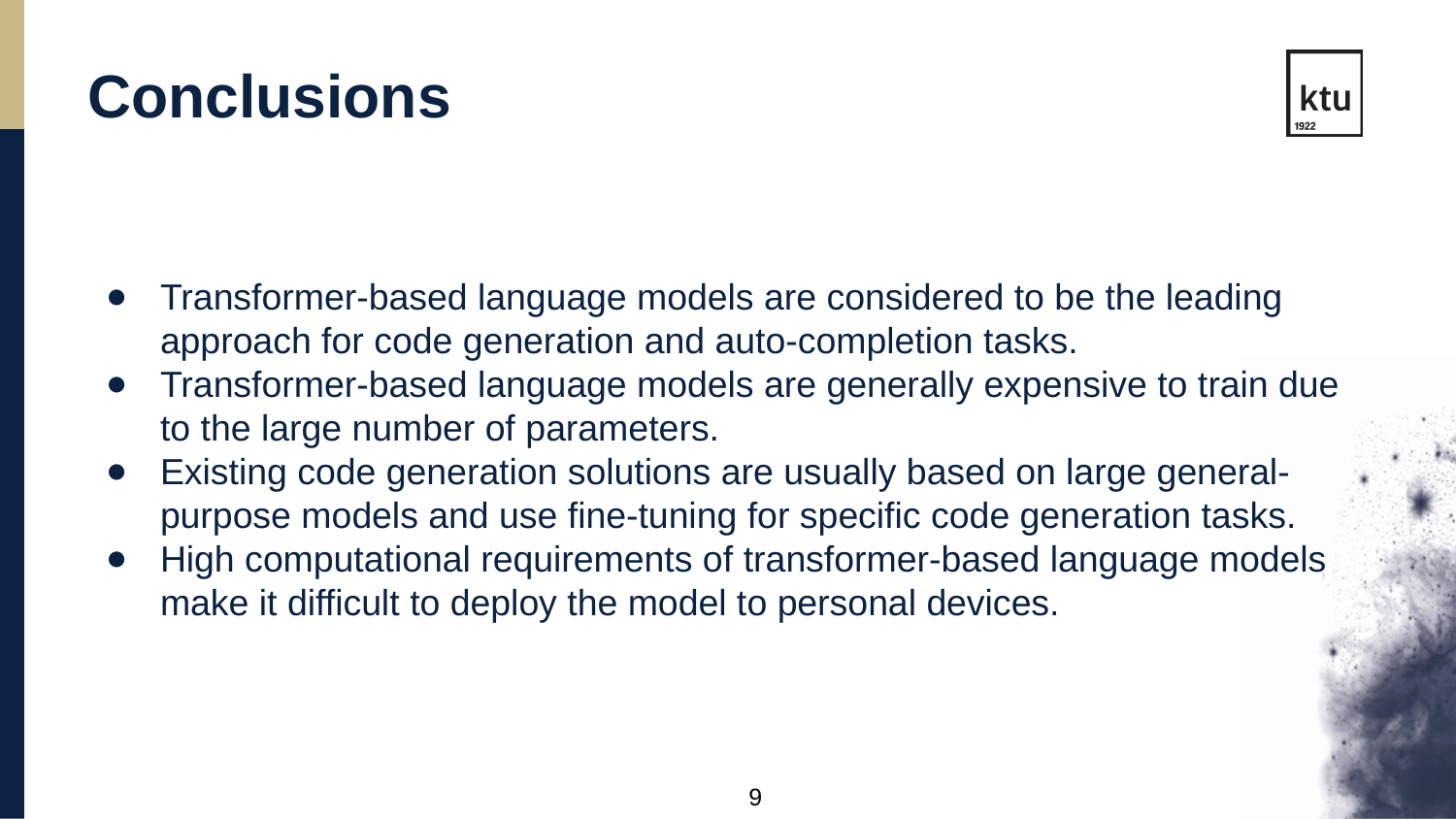

Conclusions
Transformer-based language models are considered to be the leading approach for code generation and auto-completion tasks.
Transformer-based language models are generally expensive to train due to the large number of parameters.
Existing code generation solutions are usually based on large general-purpose models and use fine-tuning for specific code generation tasks.
High computational requirements of transformer-based language models make it difficult to deploy the model to personal devices.